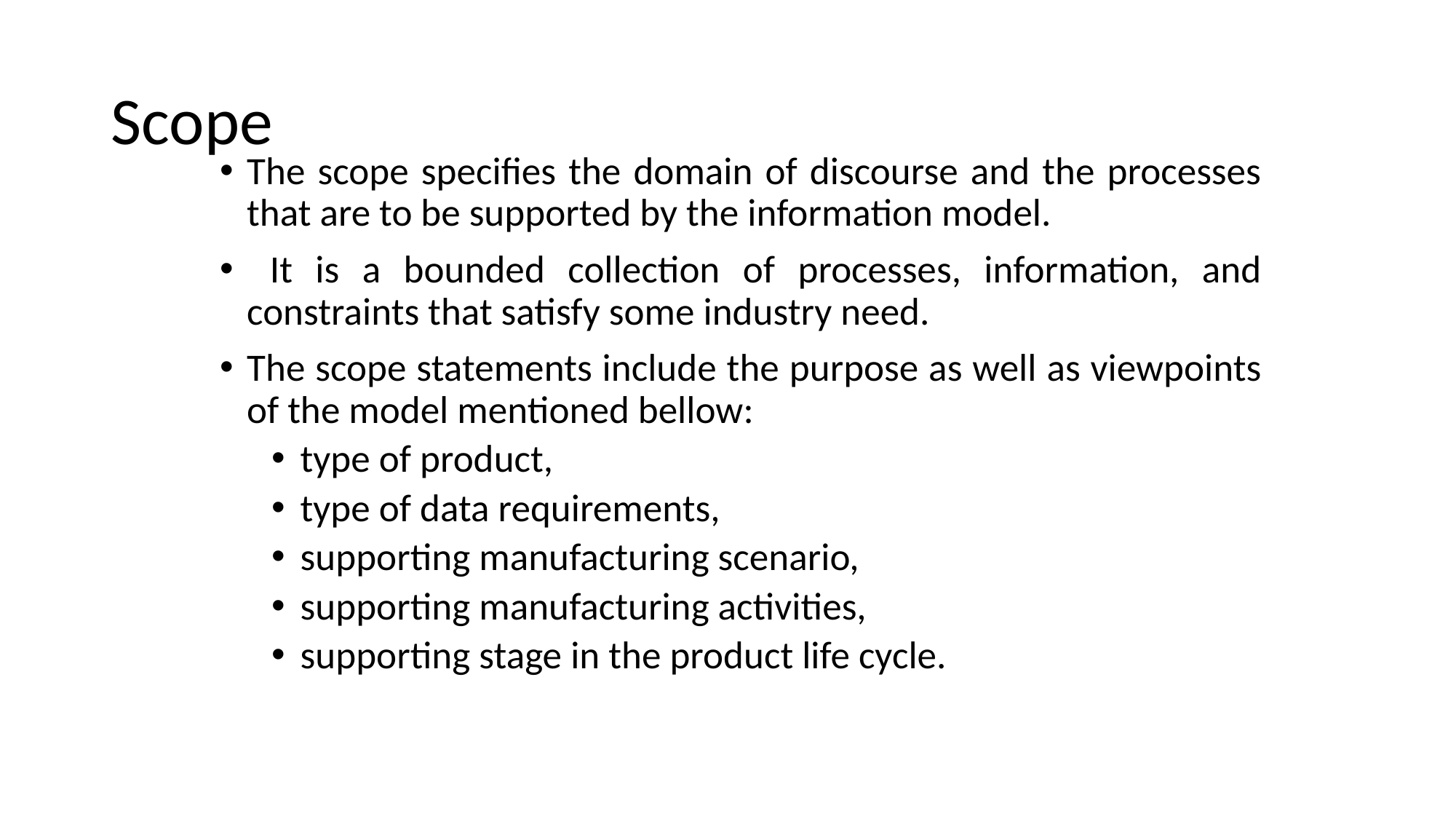

# Scope
The scope specifies the domain of discourse and the processes that are to be supported by the information model.
 It is a bounded collection of processes, information, and constraints that satisfy some industry need.
The scope statements include the purpose as well as viewpoints of the model mentioned bellow:
type of product,
type of data requirements,
supporting manufacturing scenario,
supporting manufacturing activities,
supporting stage in the product life cycle.